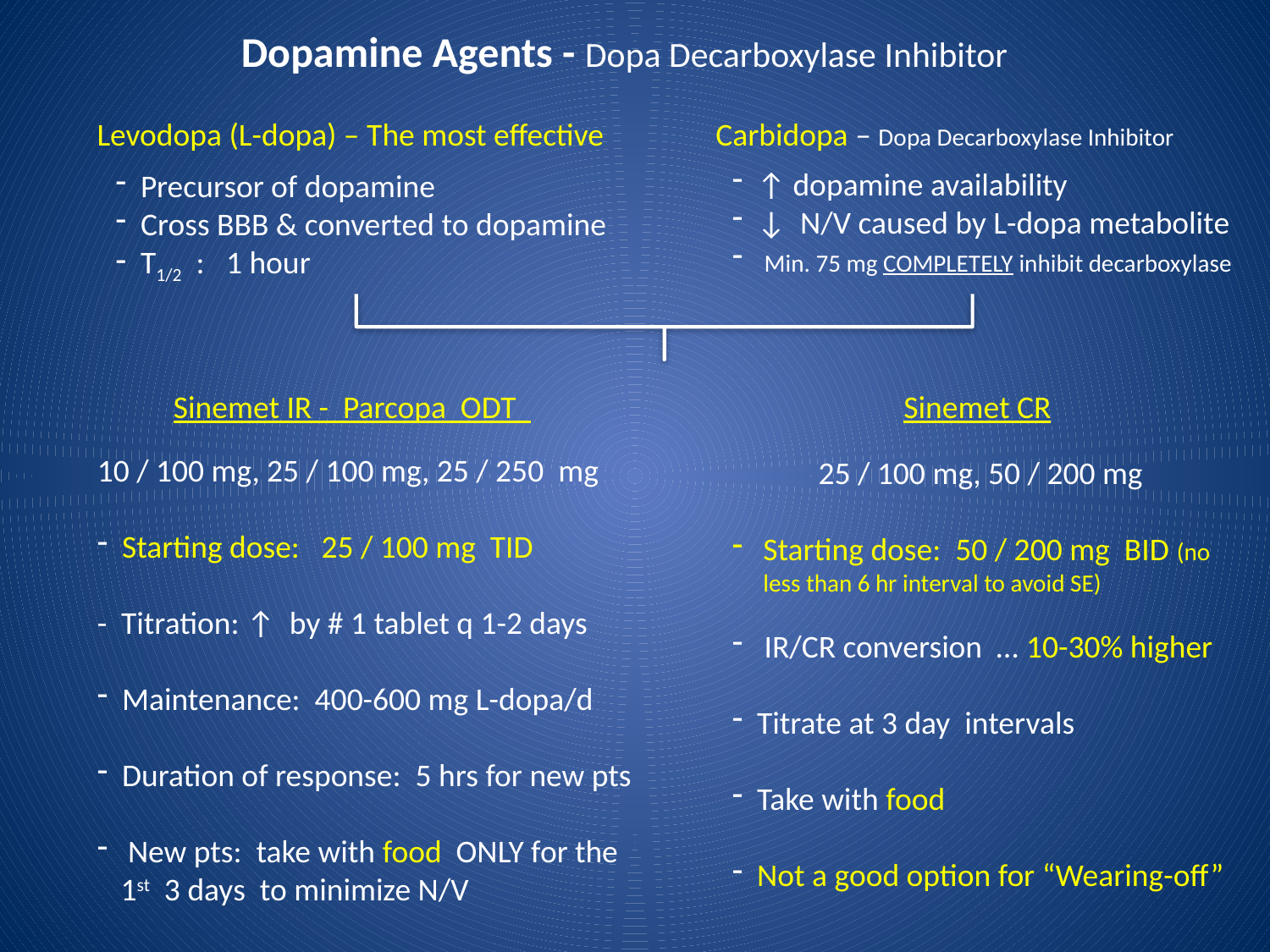

# Dopamine Agents - Dopa Decarboxylase Inhibitor

Levodopa (L-dopa) – The most effective
Carbidopa – Dopa Decarboxylase Inhibitor
  ↑ dopamine availability
  ↓  N/V caused by L-dopa metabolite
   Min. 75 mg COMPLETELY inhibit decarboxylase
  Precursor of dopamine
  Cross BBB & converted to dopamine
  T1/2  :   1 hour
Sinemet IR -  Parcopa  ODT
Sinemet CR
10 / 100 mg, 25 / 100 mg, 25 / 250  mg

  Starting dose:   25 / 100 mg  TID

-  Titration: ↑  by # 1 tablet q 1-2 days

  Maintenance:  400-600 mg L-dopa/d

  Duration of response:  5 hrs for new pts

 New pts:  take with food  ONLY for the 1st  3 days  to minimize N/V
            25 / 100 mg, 50 / 200 mg

Starting dose:  50 / 200 mg  BID (no less than 6 hr interval to avoid SE)

   IR/CR conversion  … 10-30% higher

  Titrate at 3 day  intervals

  Take with food

  Not a good option for “Wearing-off”